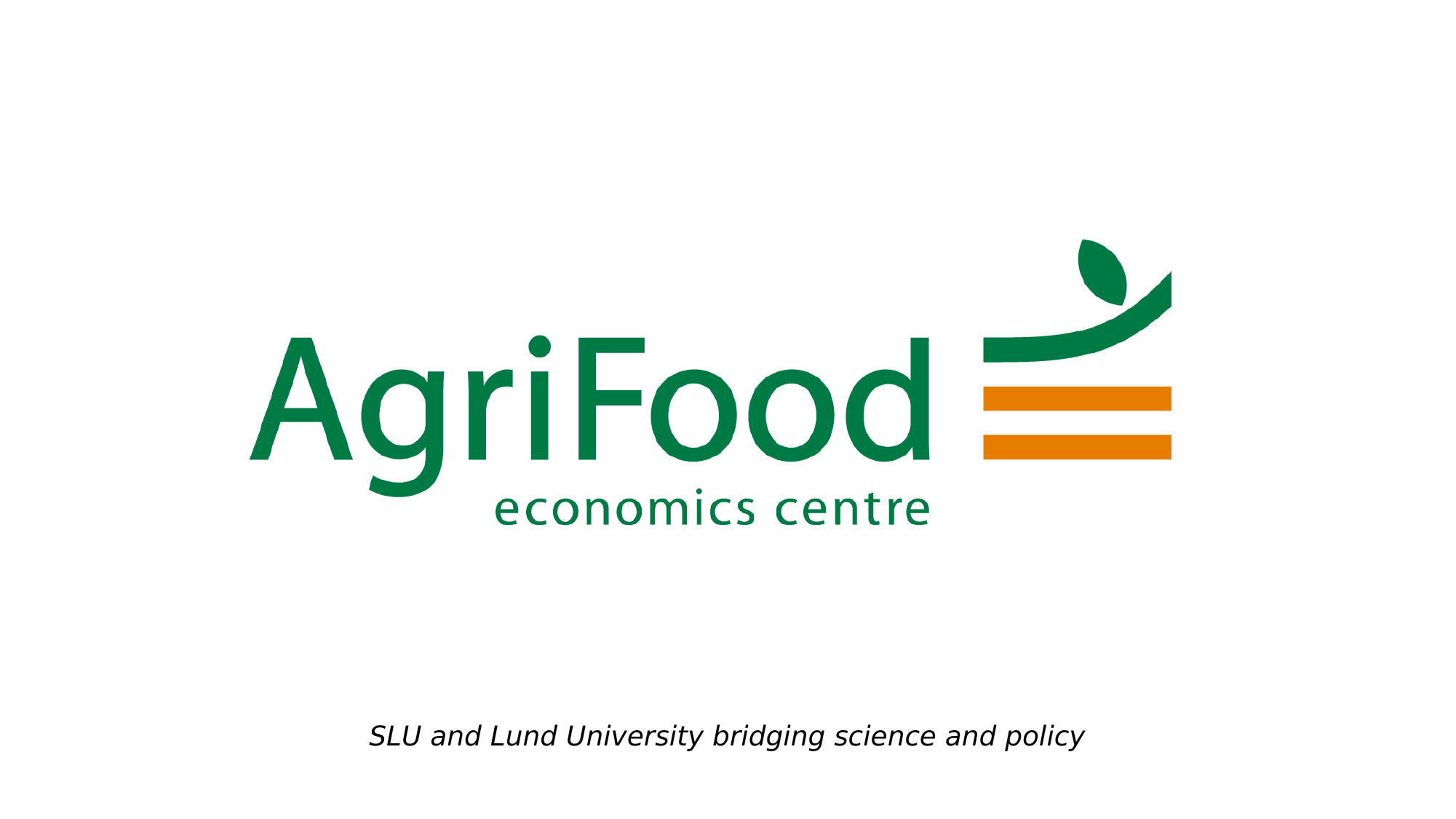

# SLU and Lund University bridging science and policy